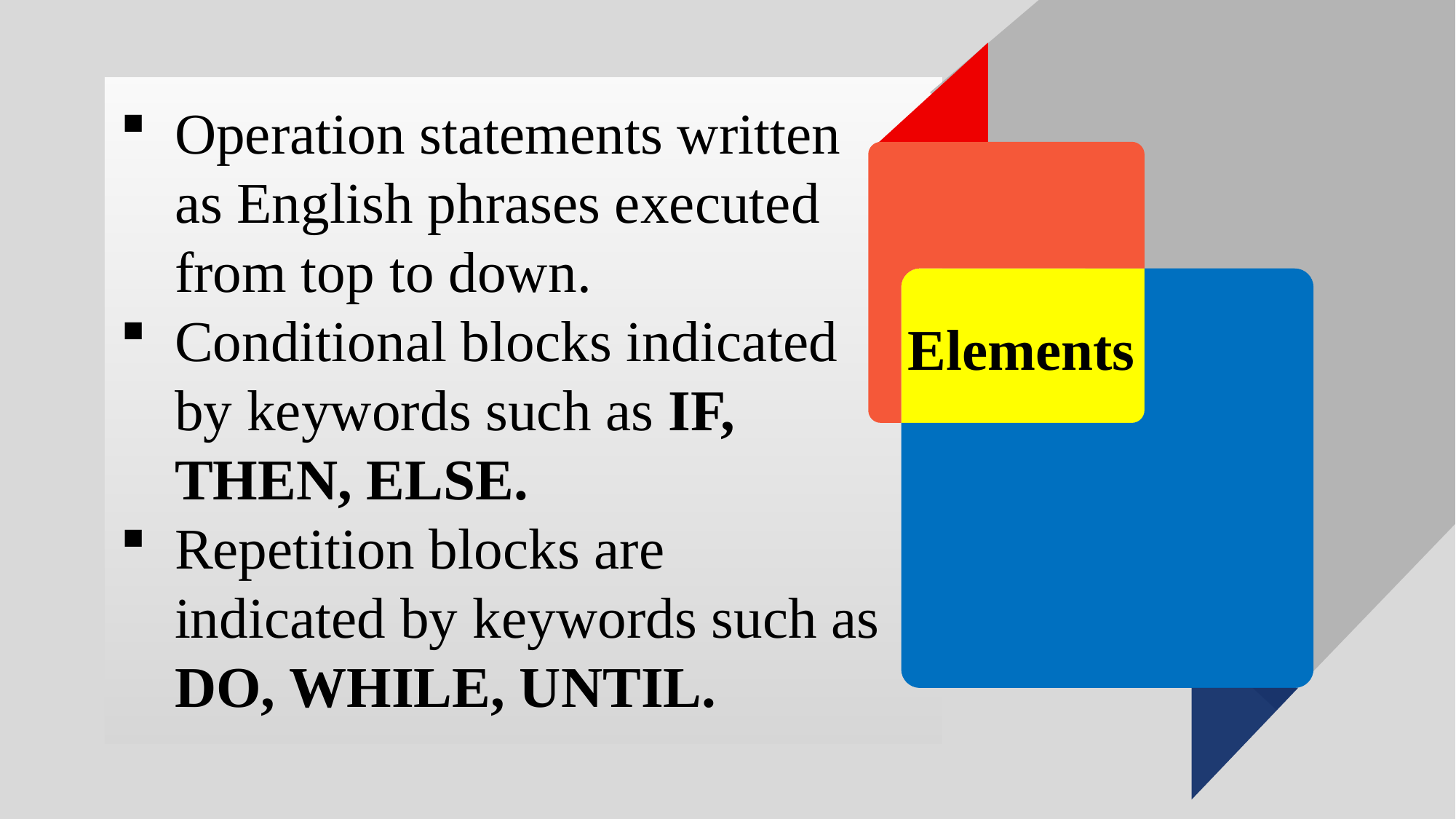

Elements

Operation statements written as English phrases executed from top to down.
Conditional blocks indicated by keywords such as IF, THEN, ELSE.
Repetition blocks are  indicated by keywords such as DO, WHILE, UNTIL.